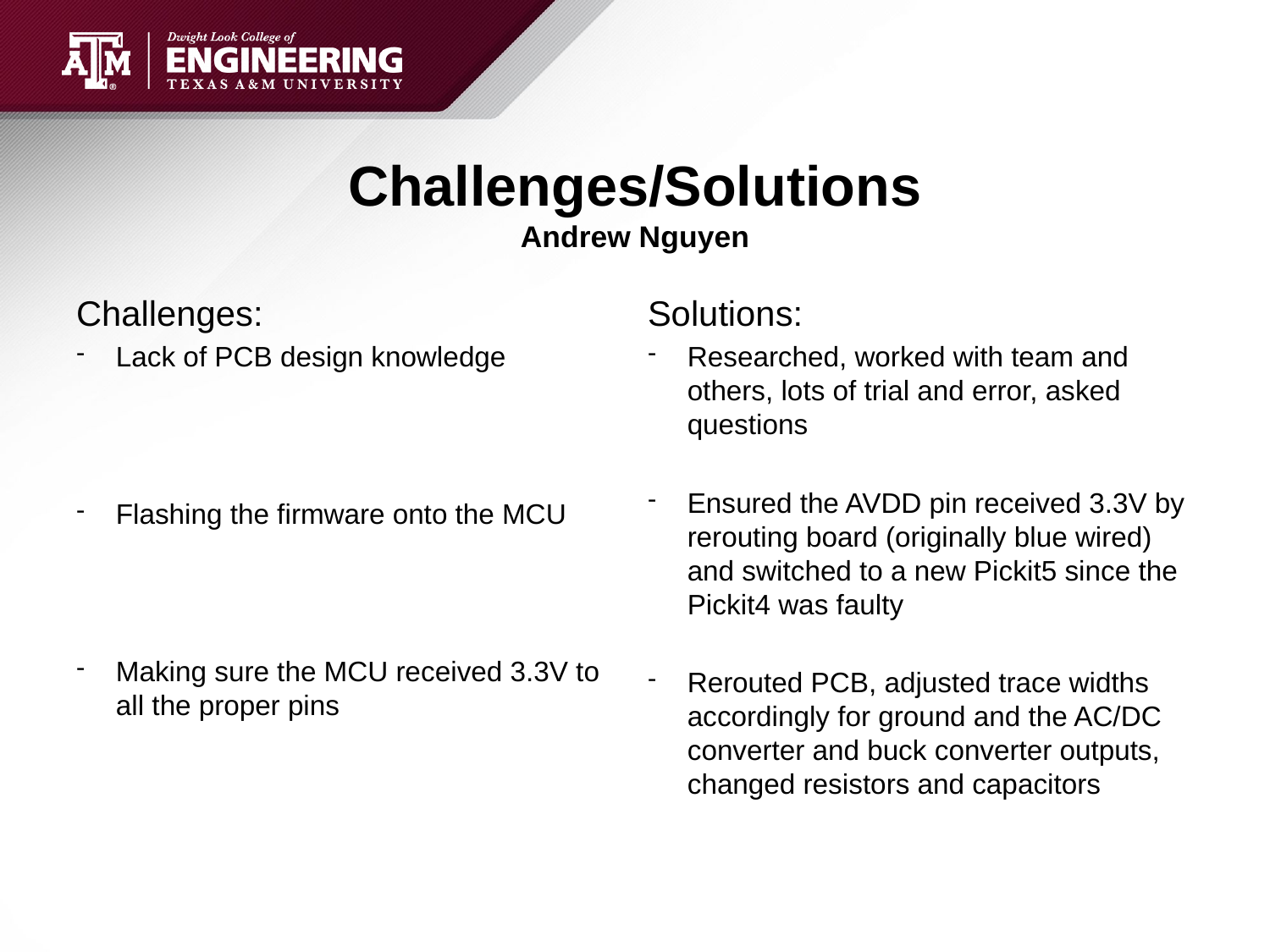

# Challenges/Solutions Andrew Nguyen
Challenges:
Lack of PCB design knowledge

Flashing the firmware onto the MCU

Making sure the MCU received 3.3V to all the proper pins

Solutions:
Researched, worked with team and others, lots of trial and error, asked questions

Ensured the AVDD pin received 3.3V by rerouting board (originally blue wired) and switched to a new Pickit5 since the Pickit4 was faulty

Rerouted PCB, adjusted trace widths accordingly for ground and the AC/DC converter and buck converter outputs, changed resistors and capacitors